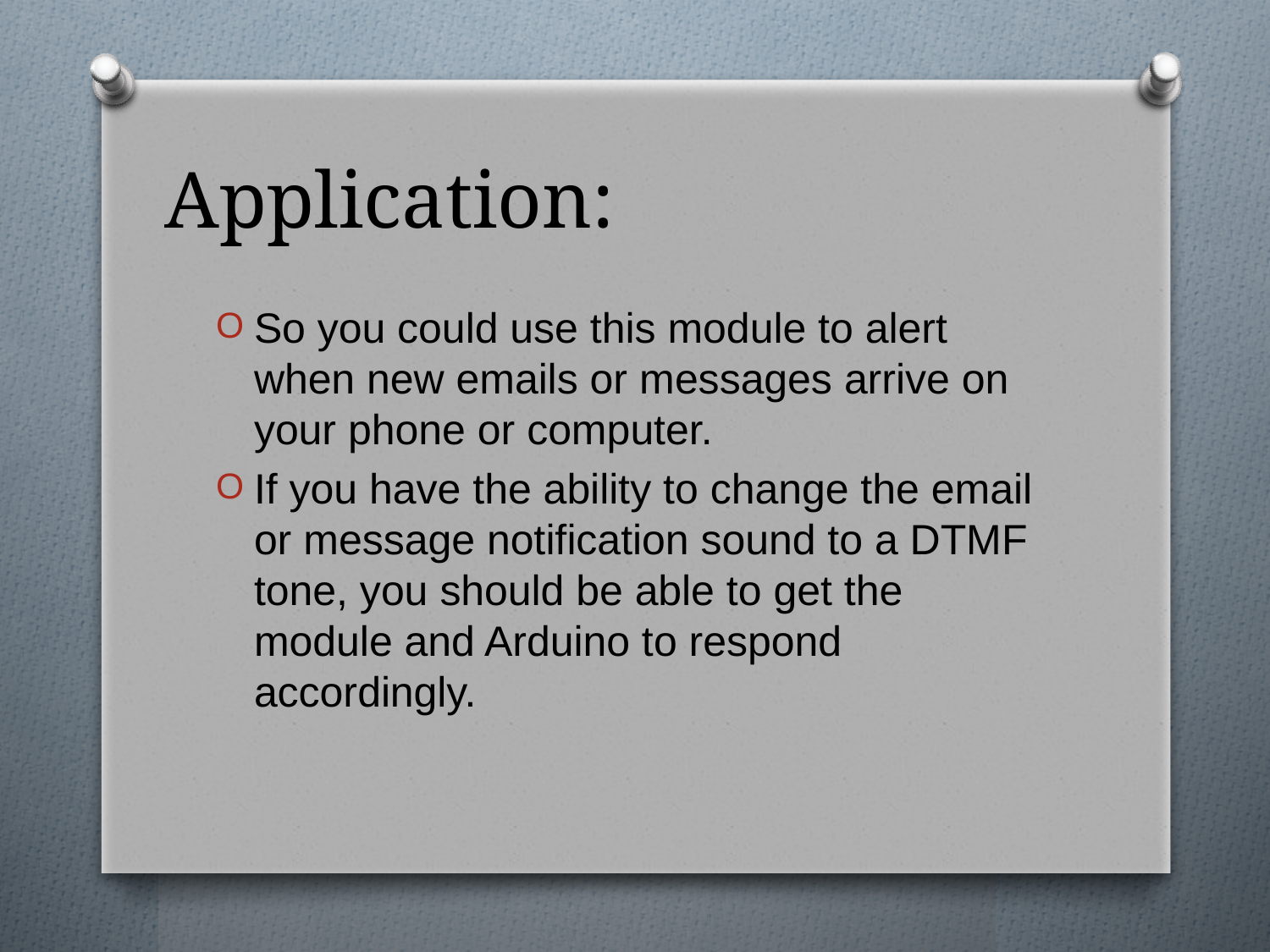

# Application:
So you could use this module to alert when new emails or messages arrive on your phone or computer.
If you have the ability to change the email or message notification sound to a DTMF tone, you should be able to get the module and Arduino to respond accordingly.